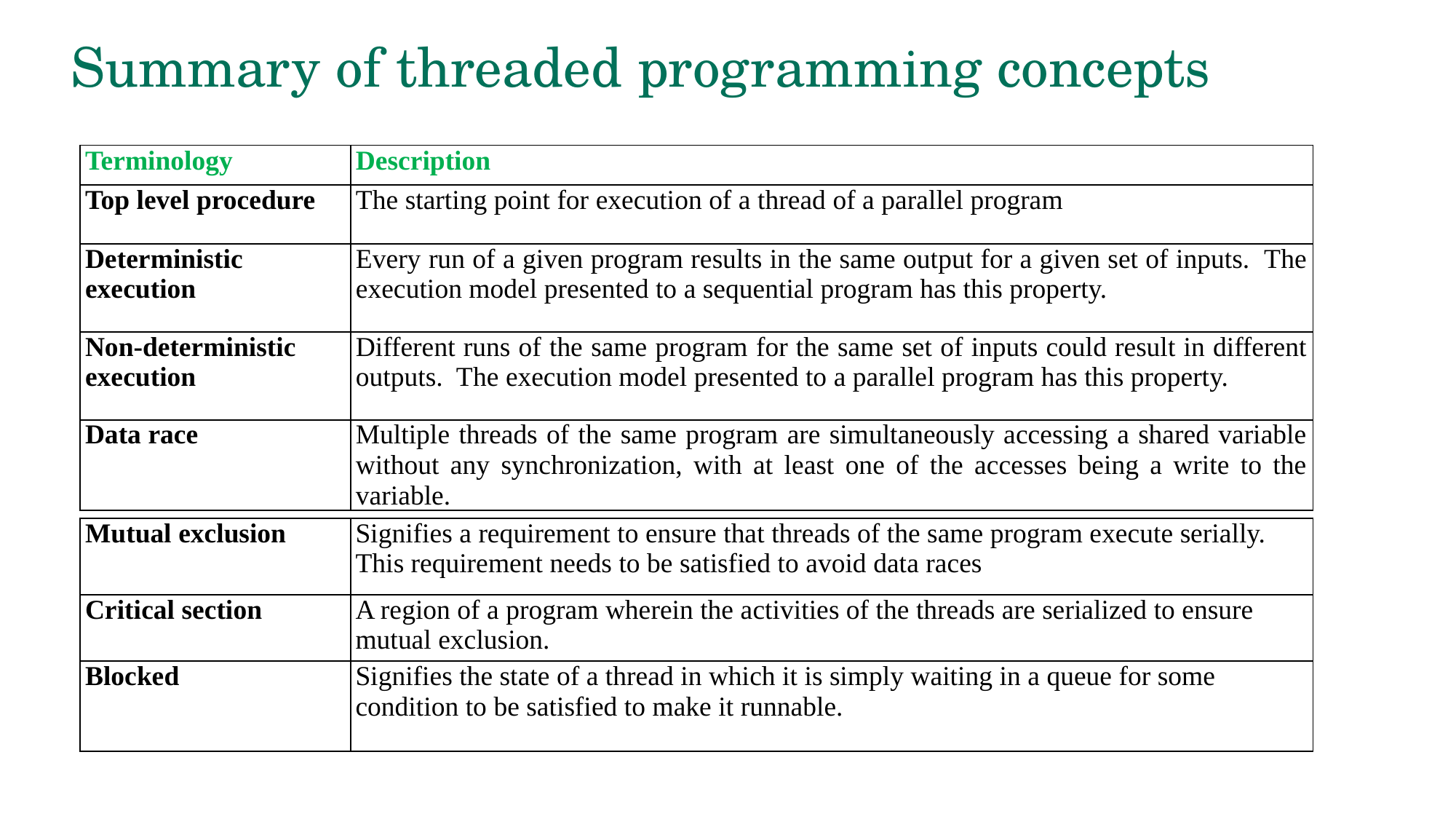

# Summary of threaded programming concepts
| Terminology | Description |
| --- | --- |
| Top level procedure | The starting point for execution of a thread of a parallel program |
| Deterministic execution | Every run of a given program results in the same output for a given set of inputs. The execution model presented to a sequential program has this property. |
| Non-deterministic execution | Different runs of the same program for the same set of inputs could result in different outputs. The execution model presented to a parallel program has this property. |
| Data race | Multiple threads of the same program are simultaneously accessing a shared variable without any synchronization, with at least one of the accesses being a write to the variable. |
| Mutual exclusion | Signifies a requirement to ensure that threads of the same program execute serially. This requirement needs to be satisfied to avoid data races |
| --- | --- |
| Critical section | A region of a program wherein the activities of the threads are serialized to ensure mutual exclusion. |
| Blocked | Signifies the state of a thread in which it is simply waiting in a queue for some condition to be satisfied to make it runnable. |